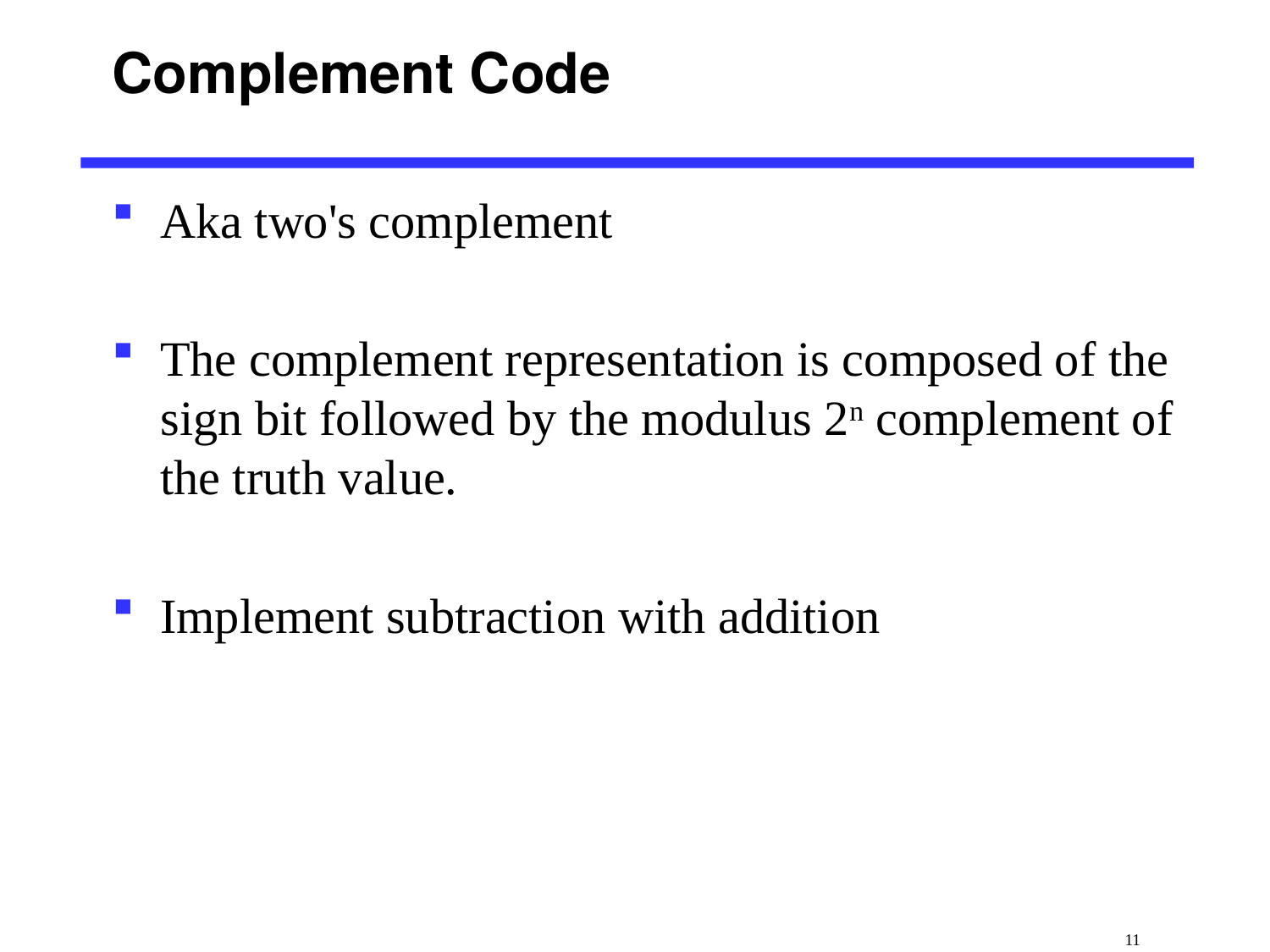

# Complement Code
Aka two's complement

The complement representation is composed of the sign bit followed by the modulus 2n complement of the truth value.

Implement subtraction with addition
                           11